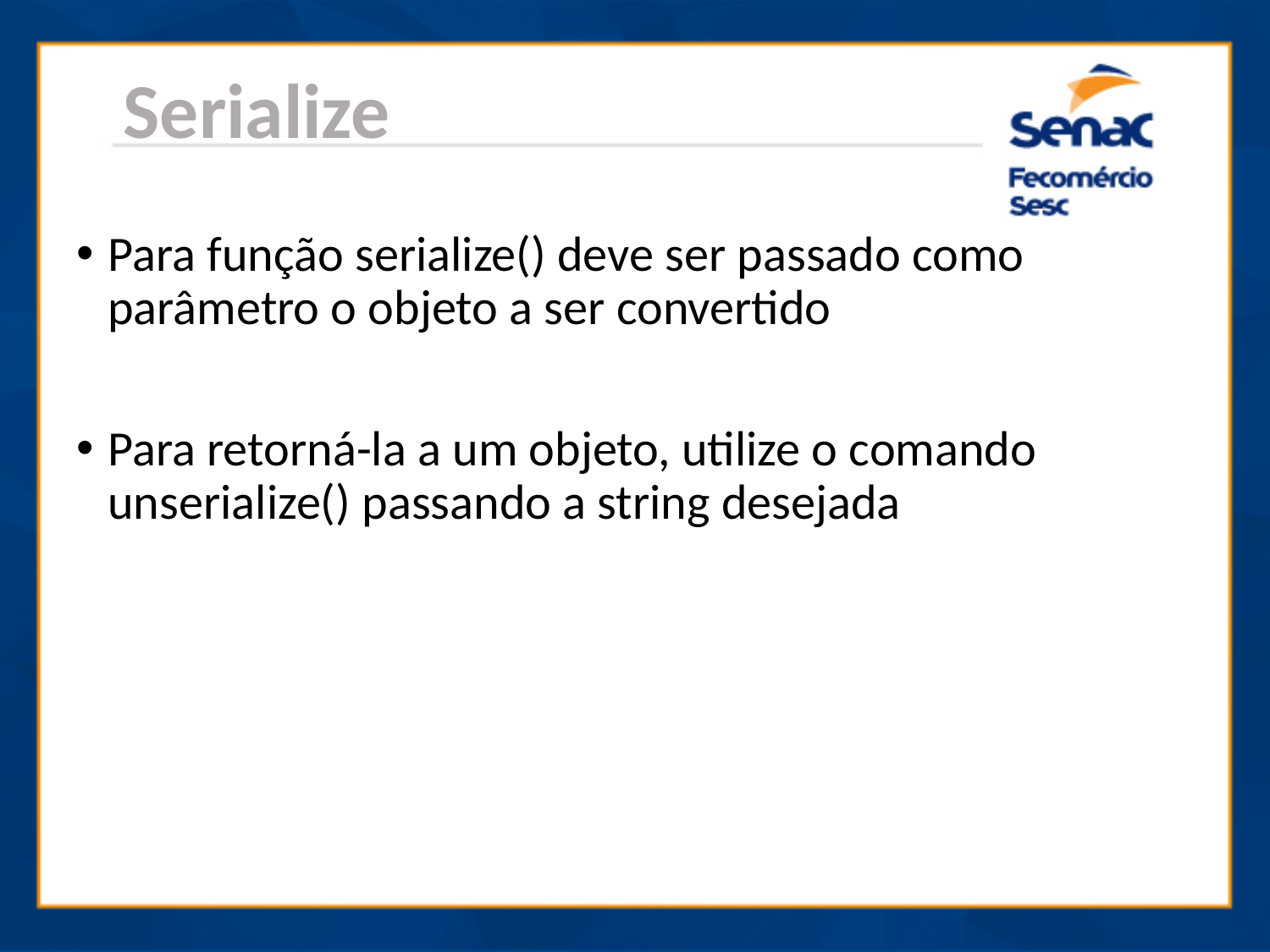

Serialize
Para função serialize() deve ser passado como parâmetro o objeto a ser convertido

Para retorná-la a um objeto, utilize o comando unserialize() passando a string desejada